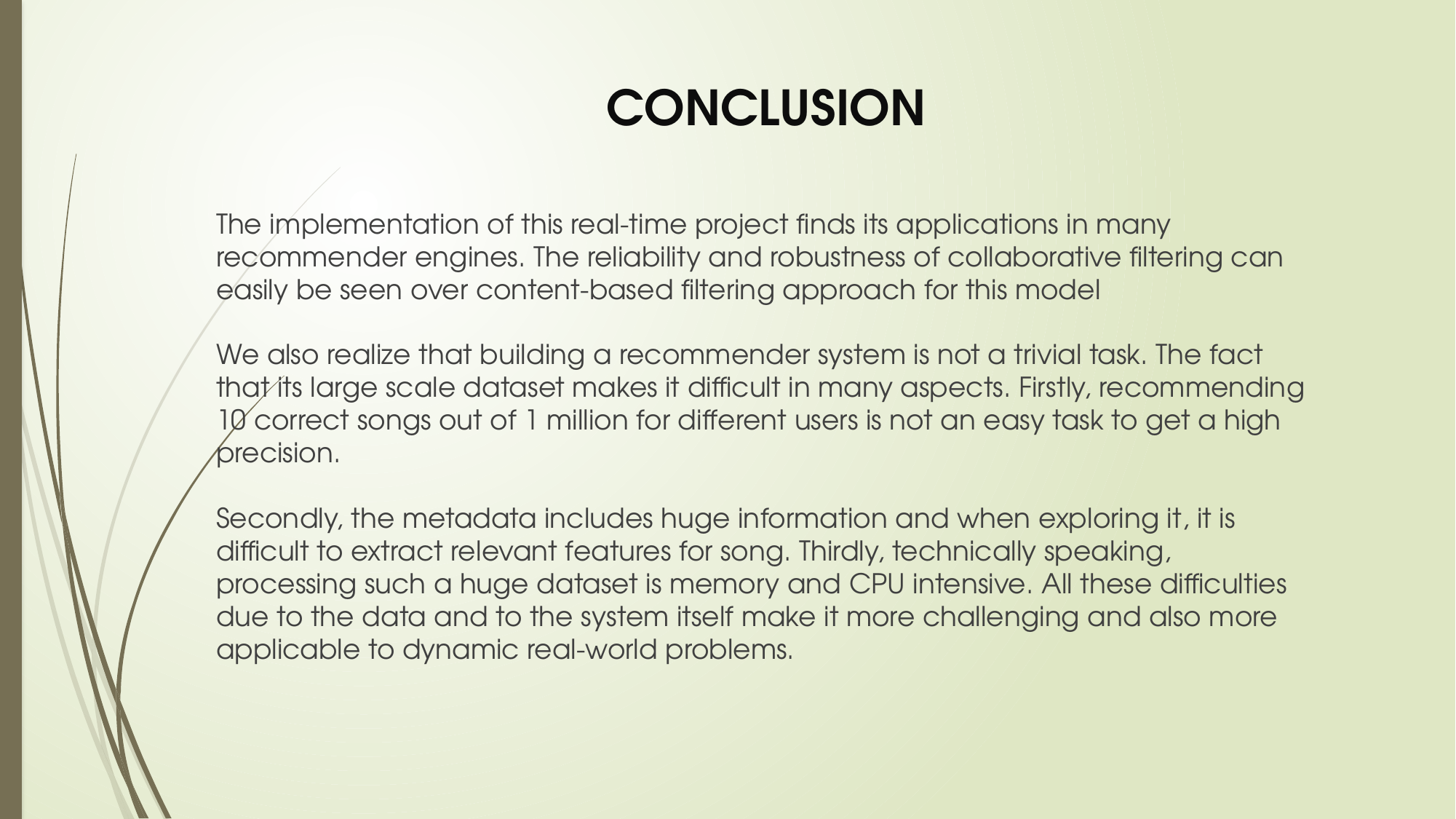

# CONCLUSION
The implementation of this real-time project finds its applications in many recommender engines. The reliability and robustness of collaborative filtering can easily be seen over content-based filtering approach for this model
We also realize that building a recommender system is not a trivial task. The fact that its large scale dataset makes it difficult in many aspects. Firstly, recommending 10 correct songs out of 1 million for different users is not an easy task to get a high precision.
Secondly, the metadata includes huge information and when exploring it, it is difficult to extract relevant features for song. Thirdly, technically speaking, processing such a huge dataset is memory and CPU intensive. All these difficulties due to the data and to the system itself make it more challenging and also more applicable to dynamic real-world problems.